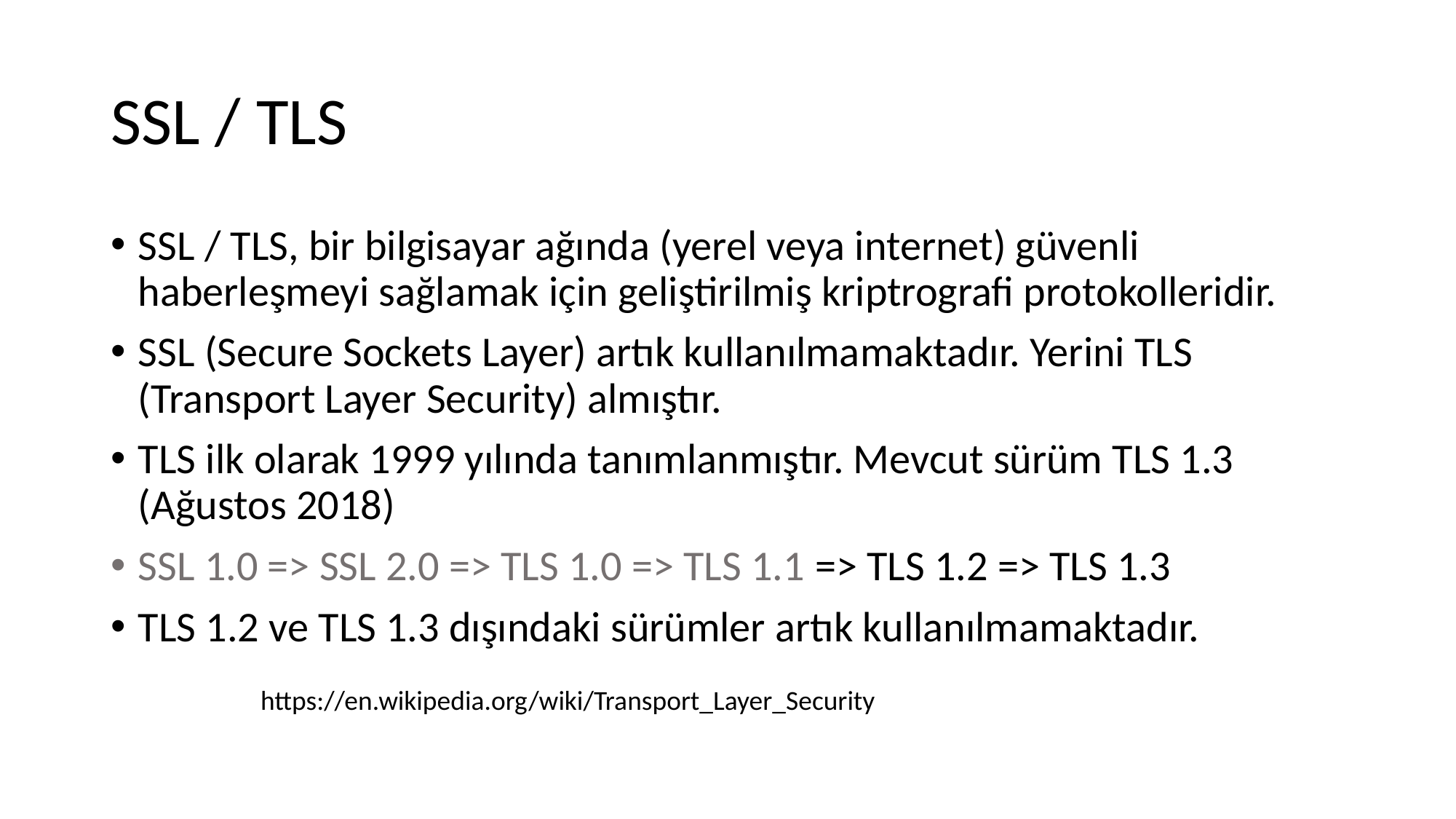

# SSL / TLS
SSL / TLS, bir bilgisayar ağında (yerel veya internet) güvenli haberleşmeyi sağlamak için geliştirilmiş kriptrografi protokolleridir.
SSL (Secure Sockets Layer) artık kullanılmamaktadır. Yerini TLS (Transport Layer Security) almıştır.
TLS ilk olarak 1999 yılında tanımlanmıştır. Mevcut sürüm TLS 1.3 (Ağustos 2018)
SSL 1.0 => SSL 2.0 => TLS 1.0 => TLS 1.1 => TLS 1.2 => TLS 1.3
TLS 1.2 ve TLS 1.3 dışındaki sürümler artık kullanılmamaktadır.
https://en.wikipedia.org/wiki/Transport_Layer_Security